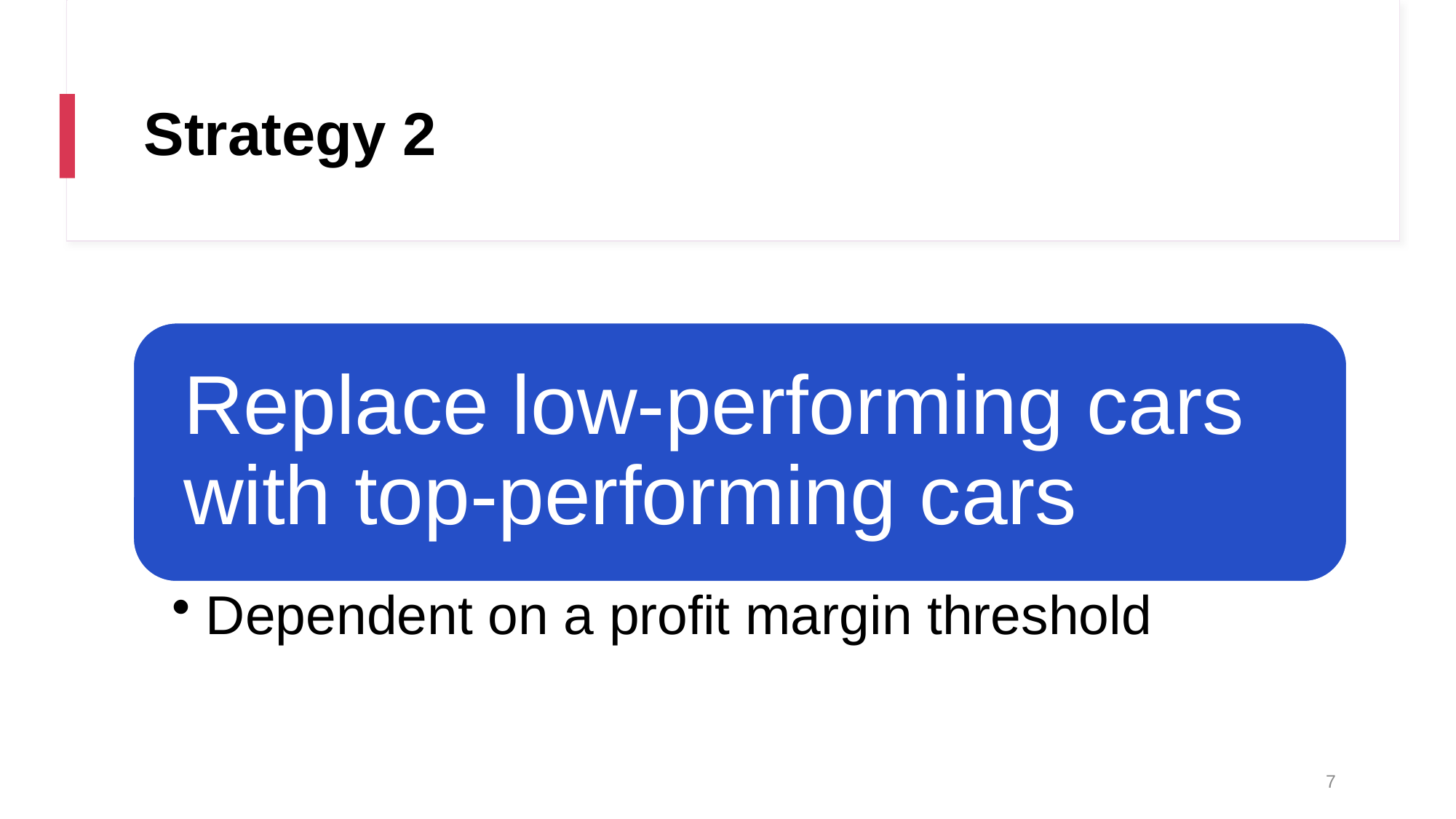

# Strategy 2
Replace low-performing cars with top-performing cars
Dependent on a profit margin threshold
7